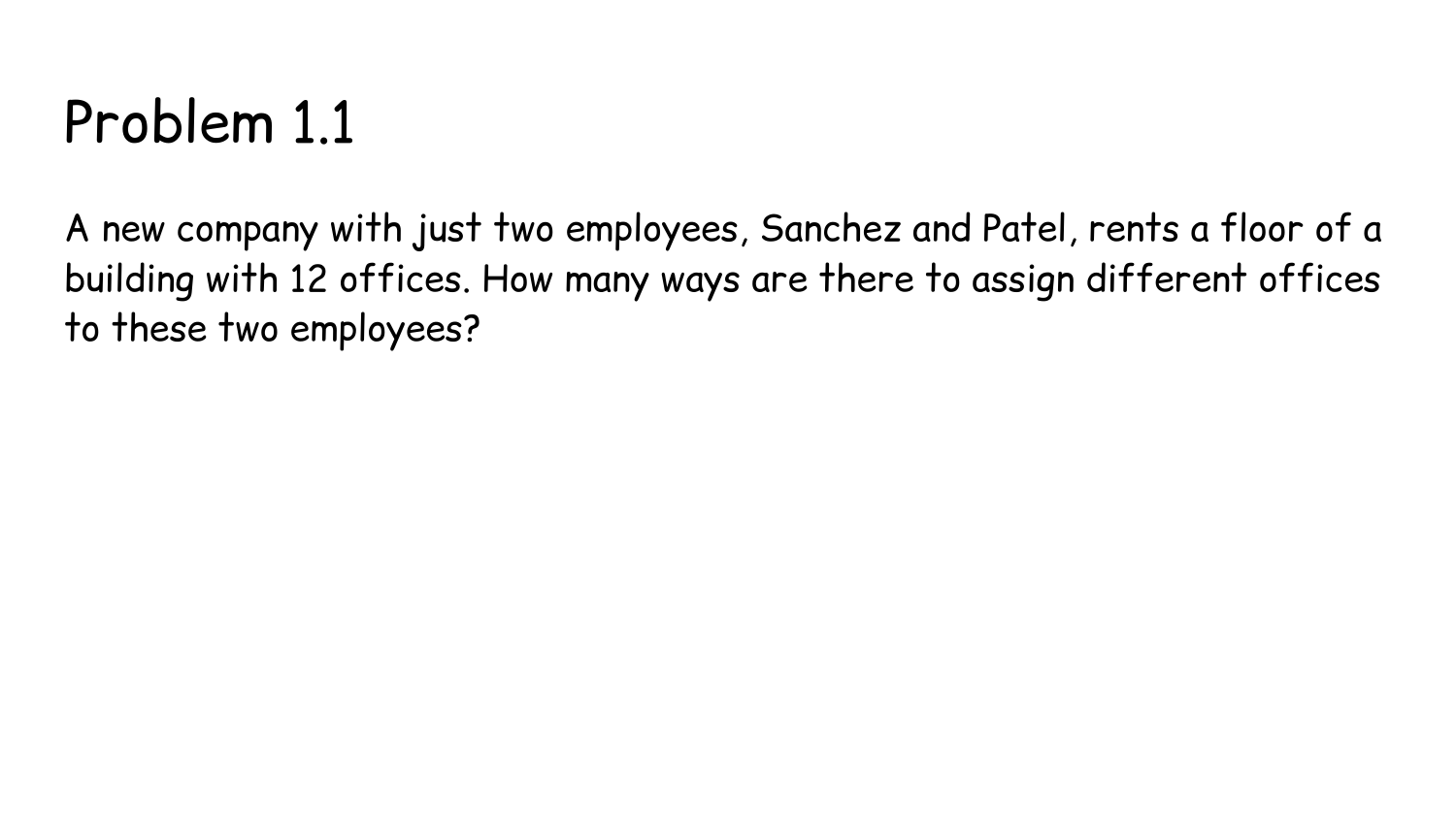

# Problem 1.1
A new company with just two employees, Sanchez and Patel, rents a floor of a building with 12 offices. How many ways are there to assign different offices to these two employees?